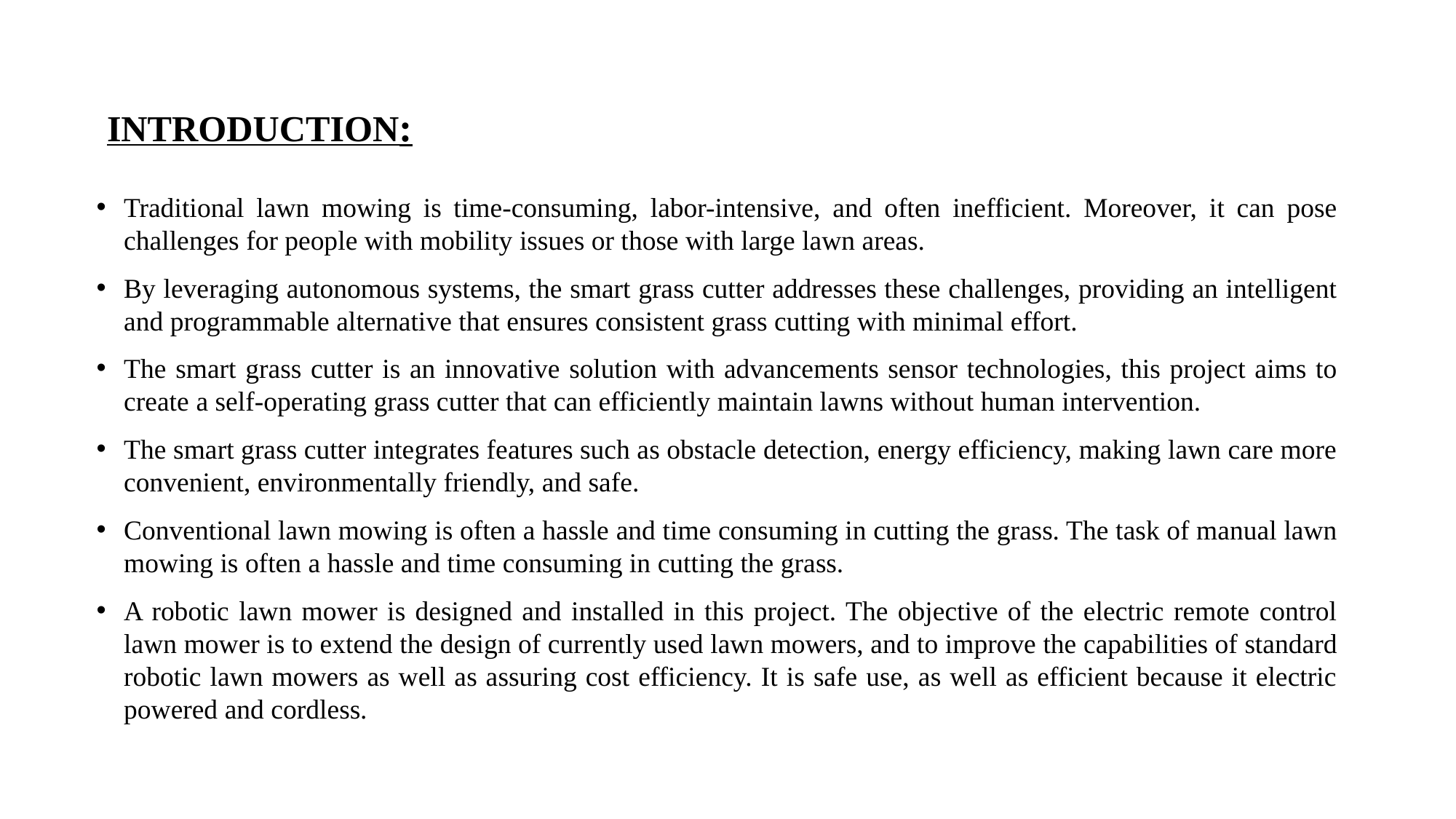

# INTRODUCTION:
Traditional lawn mowing is time-consuming, labor-intensive, and often inefficient. Moreover, it can pose challenges for people with mobility issues or those with large lawn areas.
By leveraging autonomous systems, the smart grass cutter addresses these challenges, providing an intelligent and programmable alternative that ensures consistent grass cutting with minimal effort.
The smart grass cutter is an innovative solution with advancements sensor technologies, this project aims to create a self-operating grass cutter that can efficiently maintain lawns without human intervention.
The smart grass cutter integrates features such as obstacle detection, energy efficiency, making lawn care more convenient, environmentally friendly, and safe.
Conventional lawn mowing is often a hassle and time consuming in cutting the grass. The task of manual lawn mowing is often a hassle and time consuming in cutting the grass.
A robotic lawn mower is designed and installed in this project. The objective of the electric remote control lawn mower is to extend the design of currently used lawn mowers, and to improve the capabilities of standard robotic lawn mowers as well as assuring cost efficiency. It is safe use, as well as efficient because it electric powered and cordless.